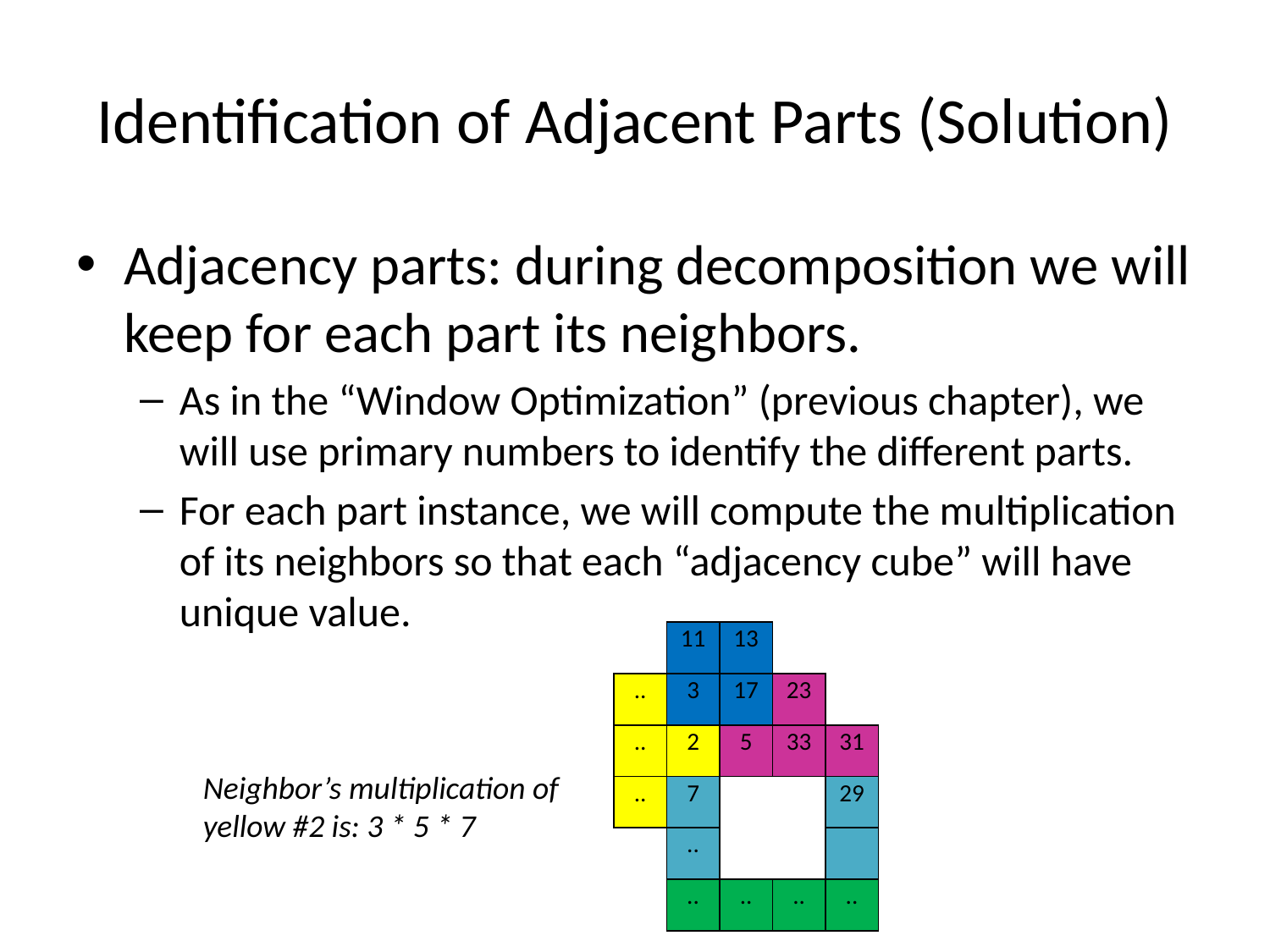

# Identification of Adjacent Parts (Solution)
Adjacency parts: during decomposition we will keep for each part its neighbors.
As in the “Window Optimization” (previous chapter), we will use primary numbers to identify the different parts.
For each part instance, we will compute the multiplication of its neighbors so that each “adjacency cube” will have unique value.
|  | 11 | 13 |  |  |
| --- | --- | --- | --- | --- |
| .. | 3 | 17 | 23 |  |
| .. | 2 | 5 | 33 | 31 |
| .. | 7 |  |  | 29 |
|  | .. |  |  |  |
|  | .. | .. | .. | .. |
Neighbor’s multiplication of yellow #2 is: 3 * 5 * 7